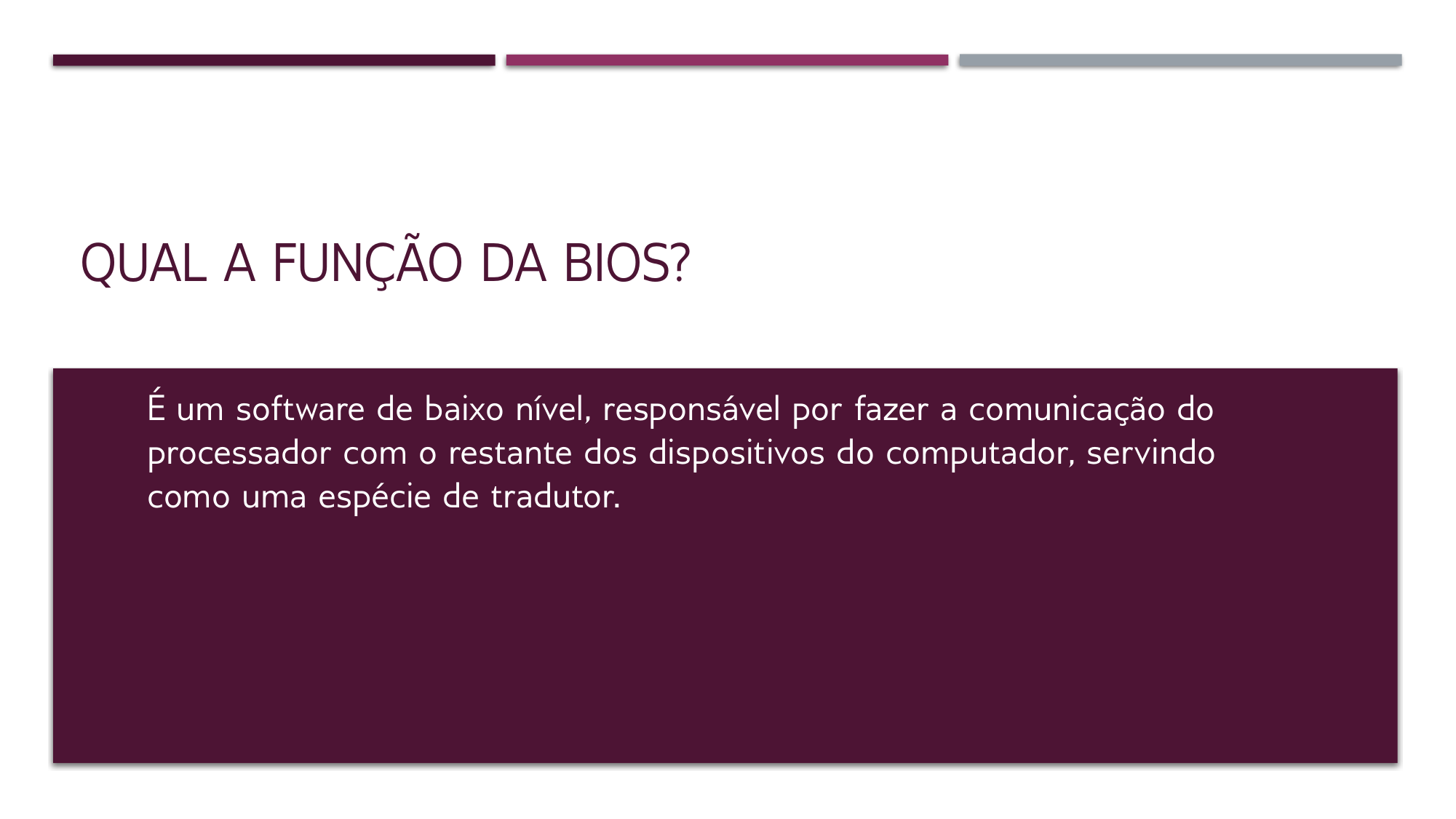

# Qual a função da BIOS?

É um software de baixo nível, responsável por fazer a comunicação do processador com o restante dos dispositivos do computador, servindo como uma espécie de tradutor.